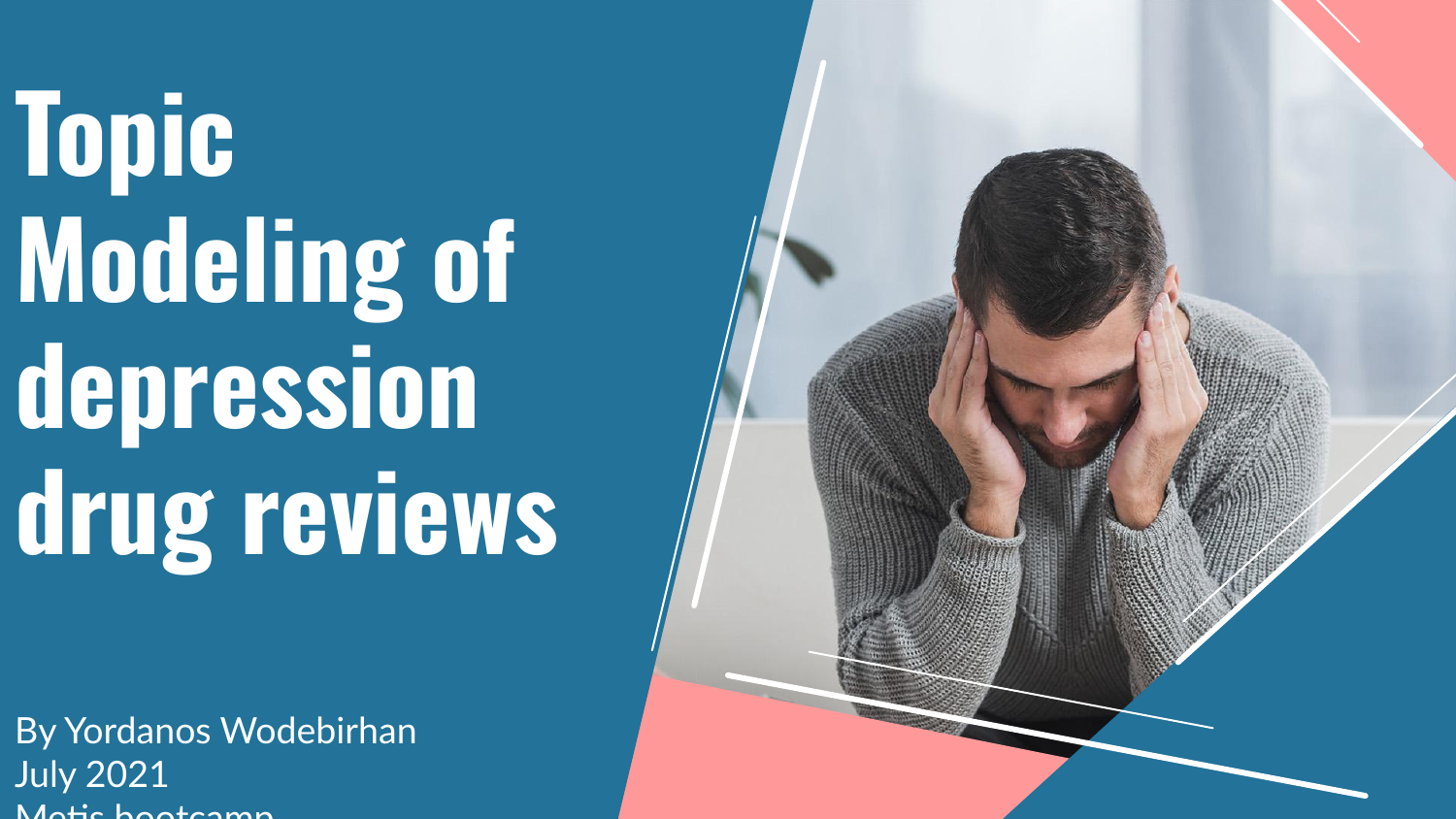

# Topic Modeling of  depression drug reviews
By Yordanos Wodebirhan
July 2021
Metis bootcamp